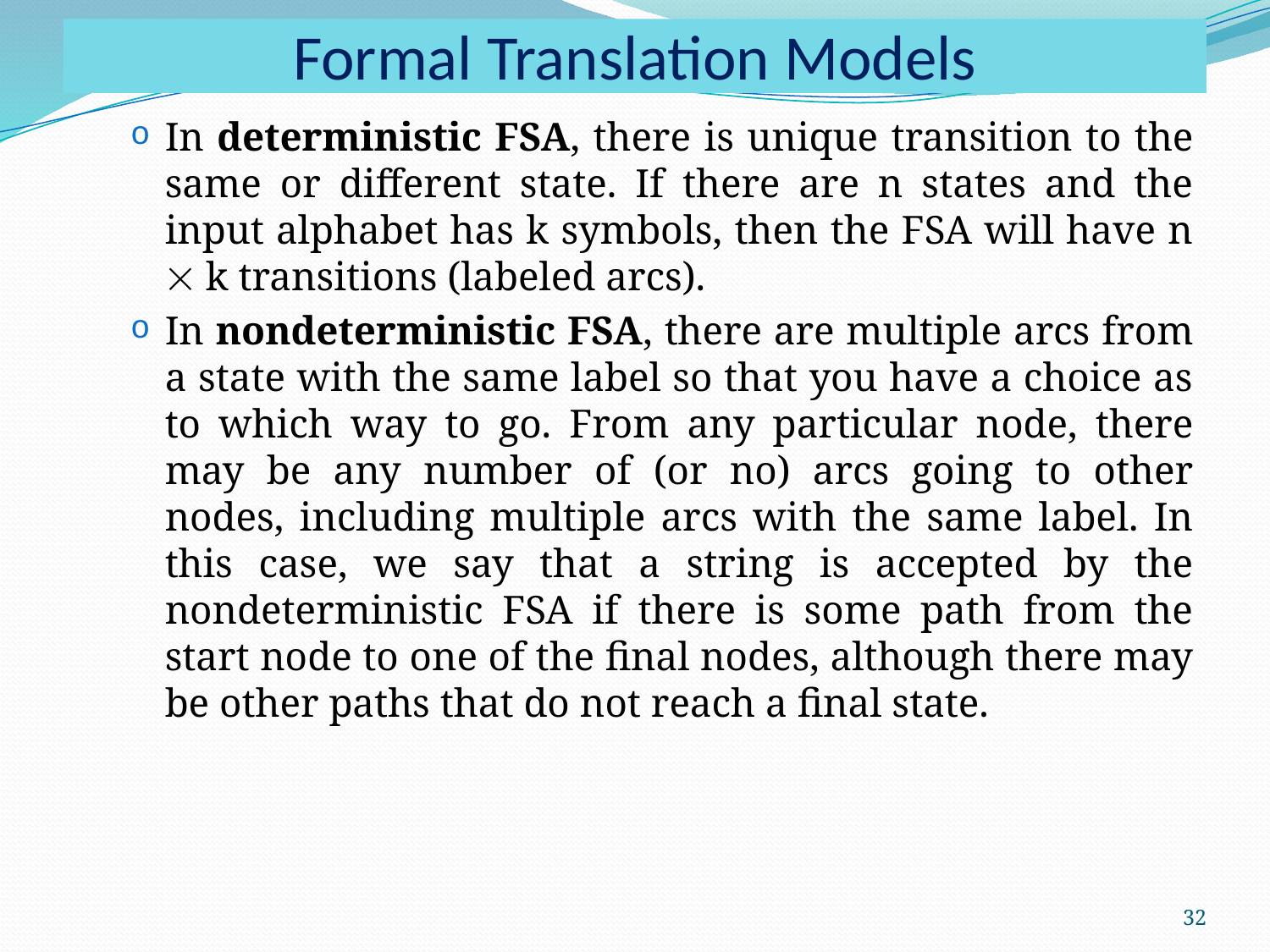

# Formal Translation Models
In deterministic FSA, there is unique transition to the same or different state. If there are n states and the input alphabet has k symbols, then the FSA will have n × k transitions (labeled arcs).
In nondeterministic FSA, there are multiple arcs from a state with the same label so that you have a choice as to which way to go. From any particular node, there may be any number of (or no) arcs going to other nodes, including multiple arcs with the same label. In this case, we say that a string is accepted by the nondeterministic FSA if there is some path from the start node to one of the final nodes, although there may be other paths that do not reach a final state.
32